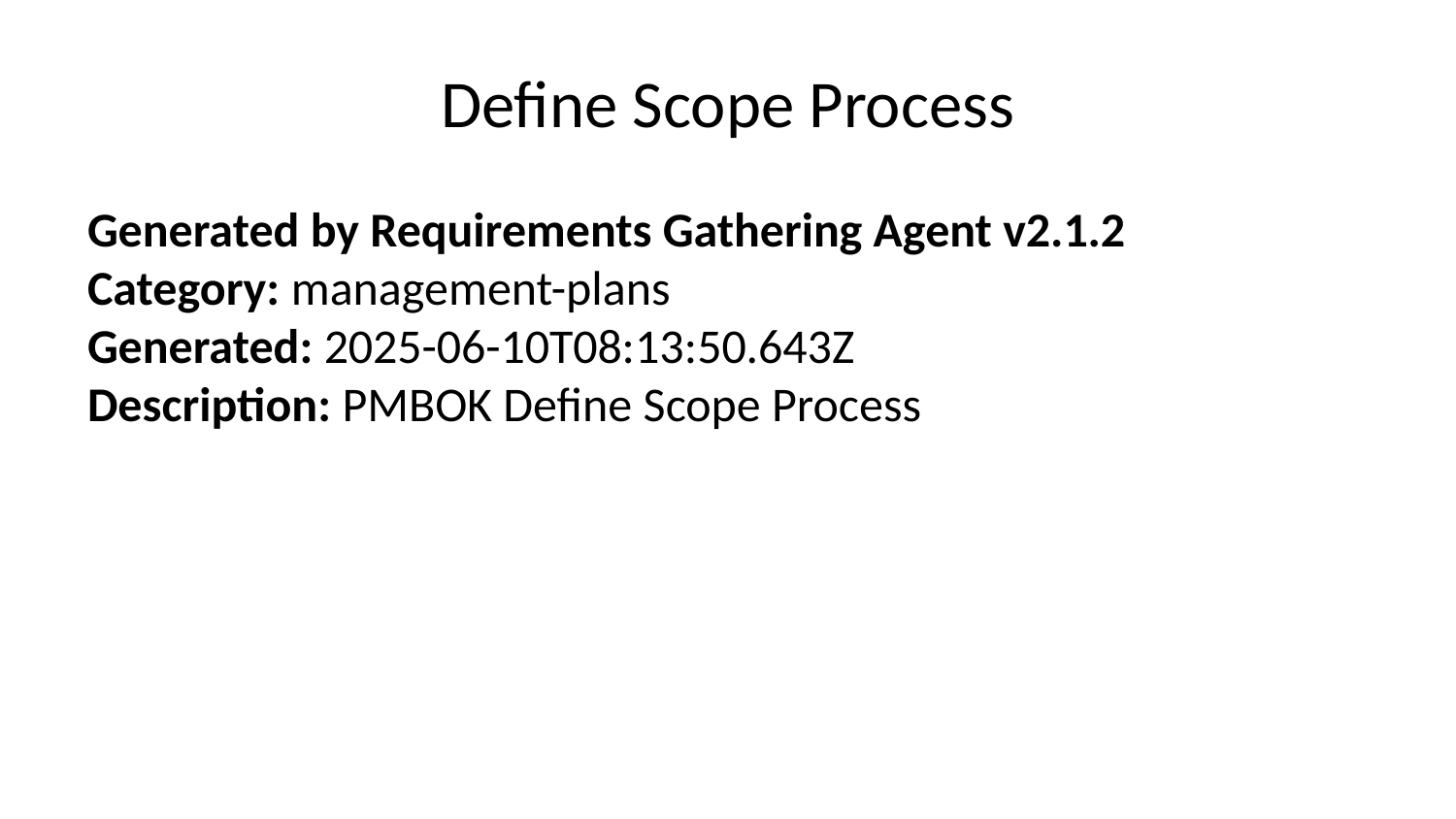

# Define Scope Process
Generated by Requirements Gathering Agent v2.1.2
Category: management-plans
Generated: 2025-06-10T08:13:50.643Z
Description: PMBOK Define Scope Process